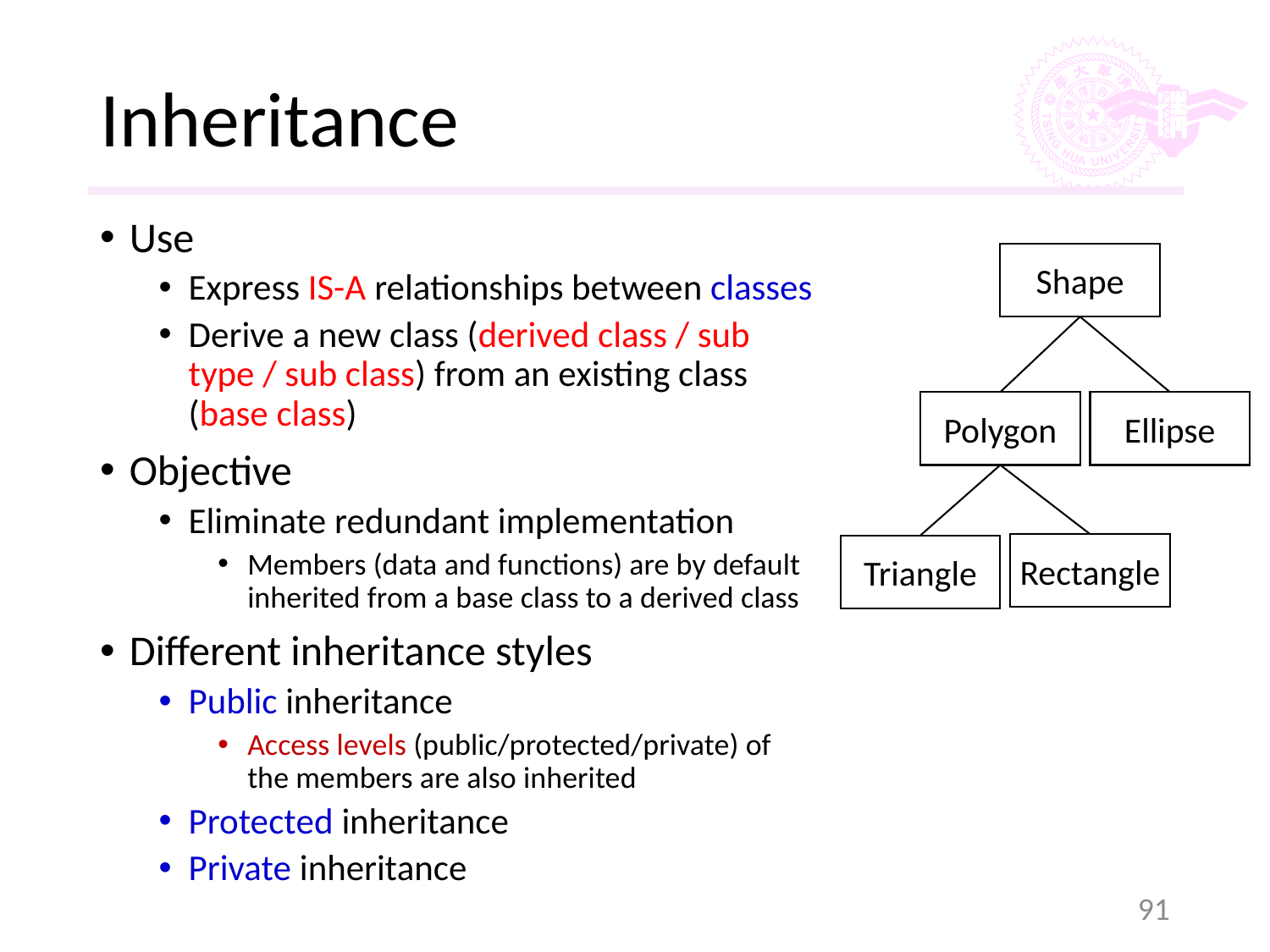

# Inheritance
Use
Express IS-A relationships between classes
Derive a new class (derived class / sub type / sub class) from an existing class (base class)
Objective
Eliminate redundant implementation
Members (data and functions) are by default inherited from a base class to a derived class
Different inheritance styles
Public inheritance
Access levels (public/protected/private) of the members are also inherited
Protected inheritance
Private inheritance
Shape
Polygon
Ellipse
Rectangle
Triangle
91